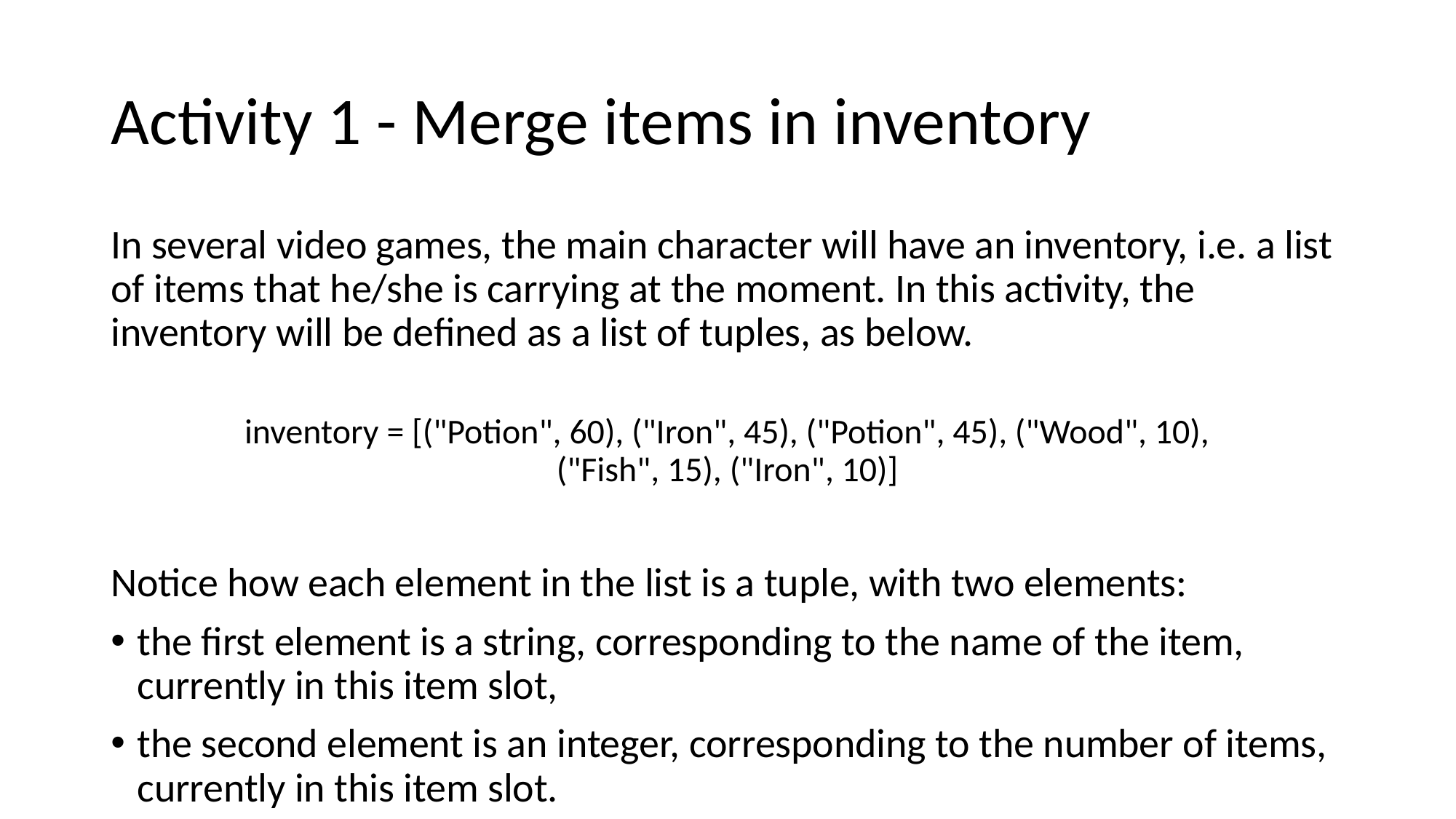

# Activity 1 - Merge items in inventory
In several video games, the main character will have an inventory, i.e. a list of items that he/she is carrying at the moment. In this activity, the inventory will be defined as a list of tuples, as below.
inventory = [("Potion", 60), ("Iron", 45), ("Potion", 45), ("Wood", 10),
("Fish", 15), ("Iron", 10)]

Notice how each element in the list is a tuple, with two elements:
the first element is a string, corresponding to the name of the item, currently in this item slot,
the second element is an integer, corresponding to the number of items, currently in this item slot.